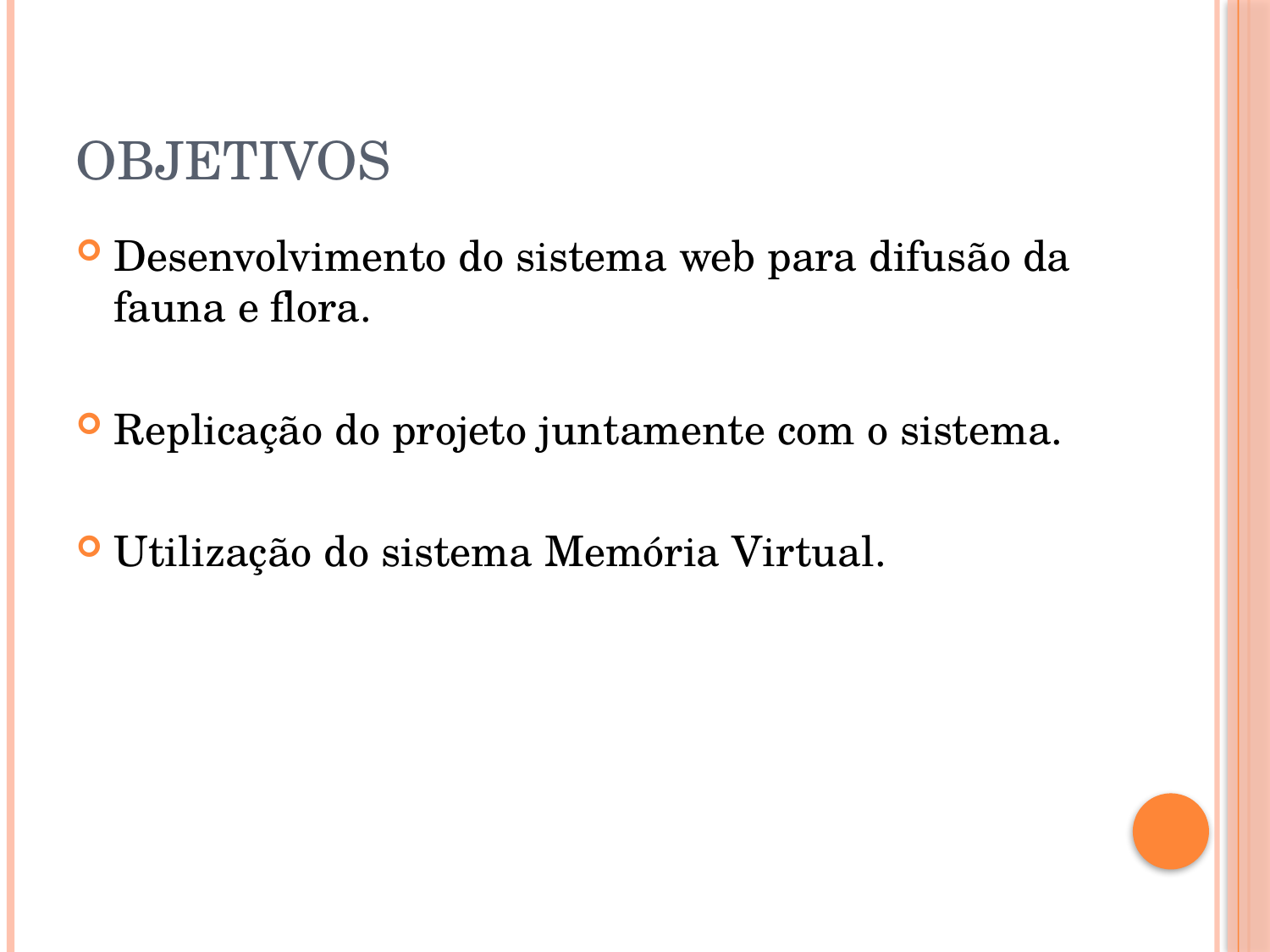

# Objetivos
Desenvolvimento do sistema web para difusão da fauna e flora.

Replicação do projeto juntamente com o sistema.

Utilização do sistema Memória Virtual.